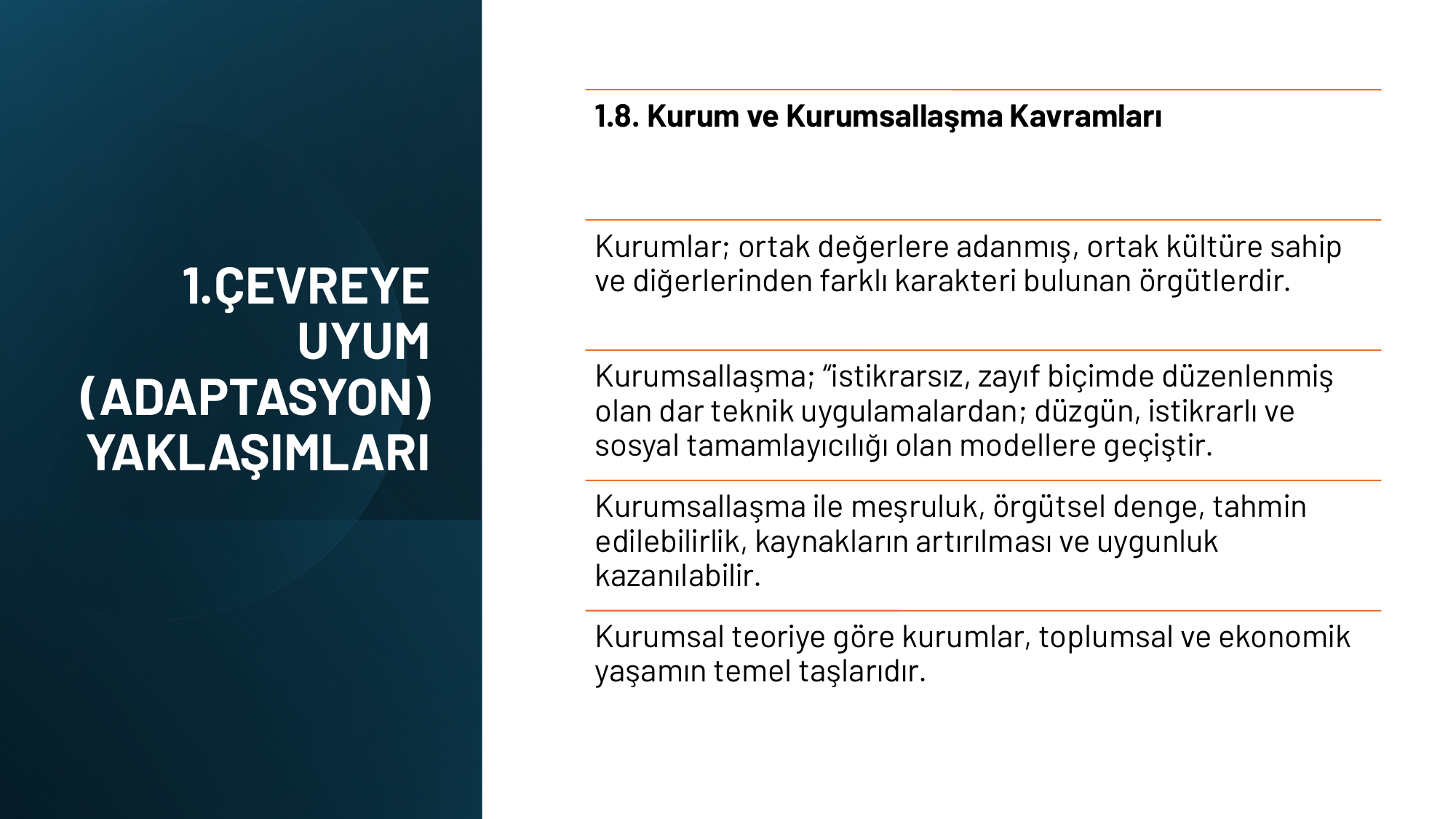

1.8. Kurum ve Kurumsallaşma Kavramları
Kurumlar; ortak değerlere adanmış, ortak kültüre sahip ve diğerlerinden farklı karakteri bulunan örgütlerdir.
Kurumsallaşma; “istikrarsız, zayıf biçimde düzenlenmiş olan dar teknik uygulamalardan; düzgün, istikrarlı ve sosyal tamamlayıcılığı olan modellere geçiştir.
Kurumsallaşma ile meşruluk, örgütsel denge, tahmin edilebilirlik, kaynakların artırılması ve uygunluk kazanılabilir.
Kurumsal teoriye göre kurumlar, toplumsal ve ekonomik yaşamın temel taşlarıdır.

# 1.ÇEVREYE UYUM (ADAPTASYON) YAKLAŞIMLARI